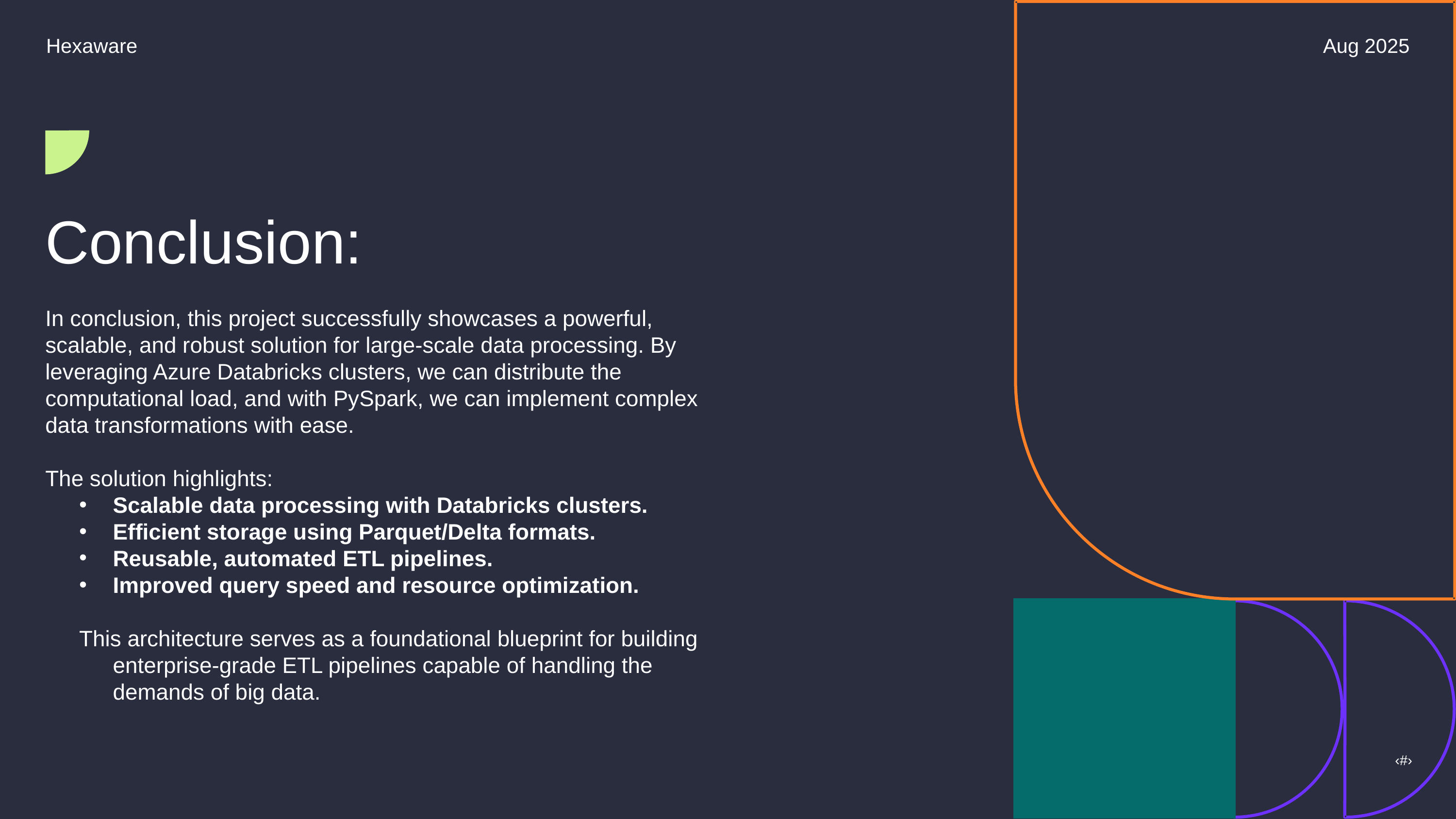

Hexaware

Aug 2025

Conclusion:
In conclusion, this project successfully showcases a powerful, scalable, and robust solution for large-scale data processing. By leveraging Azure Databricks clusters, we can distribute the computational load, and with PySpark, we can implement complex data transformations with ease.

The solution highlights:
Scalable data processing with Databricks clusters.
Efficient storage using Parquet/Delta formats.
Reusable, automated ETL pipelines.
Improved query speed and resource optimization.

This architecture serves as a foundational blueprint for building enterprise-grade ETL pipelines capable of handling the demands of big data.

‹#›